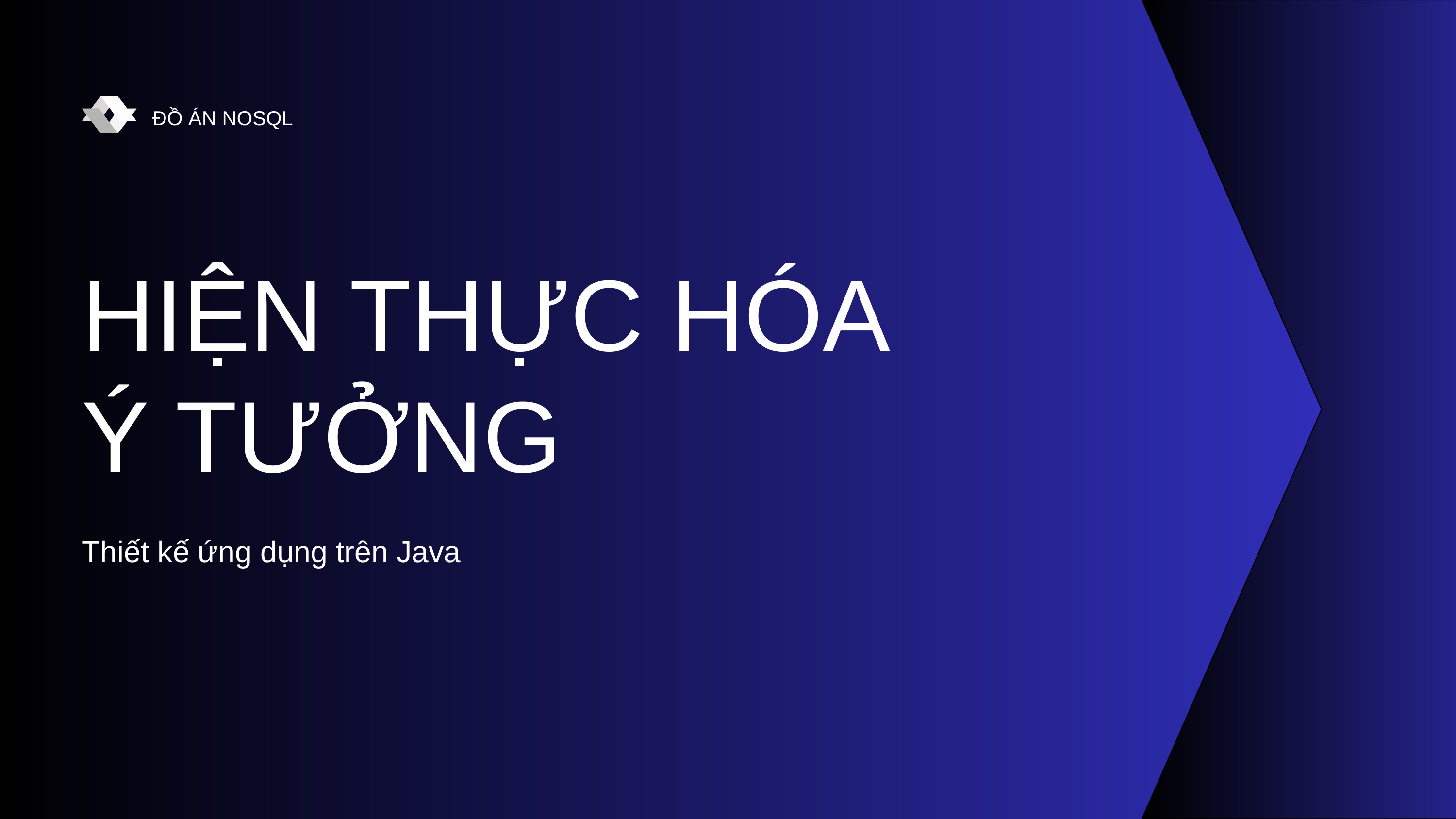

ĐỒ ÁN NOSQL
HIỆN THỰC HÓA Ý TƯỞNG
Thiết kế ứng dụng trên Java